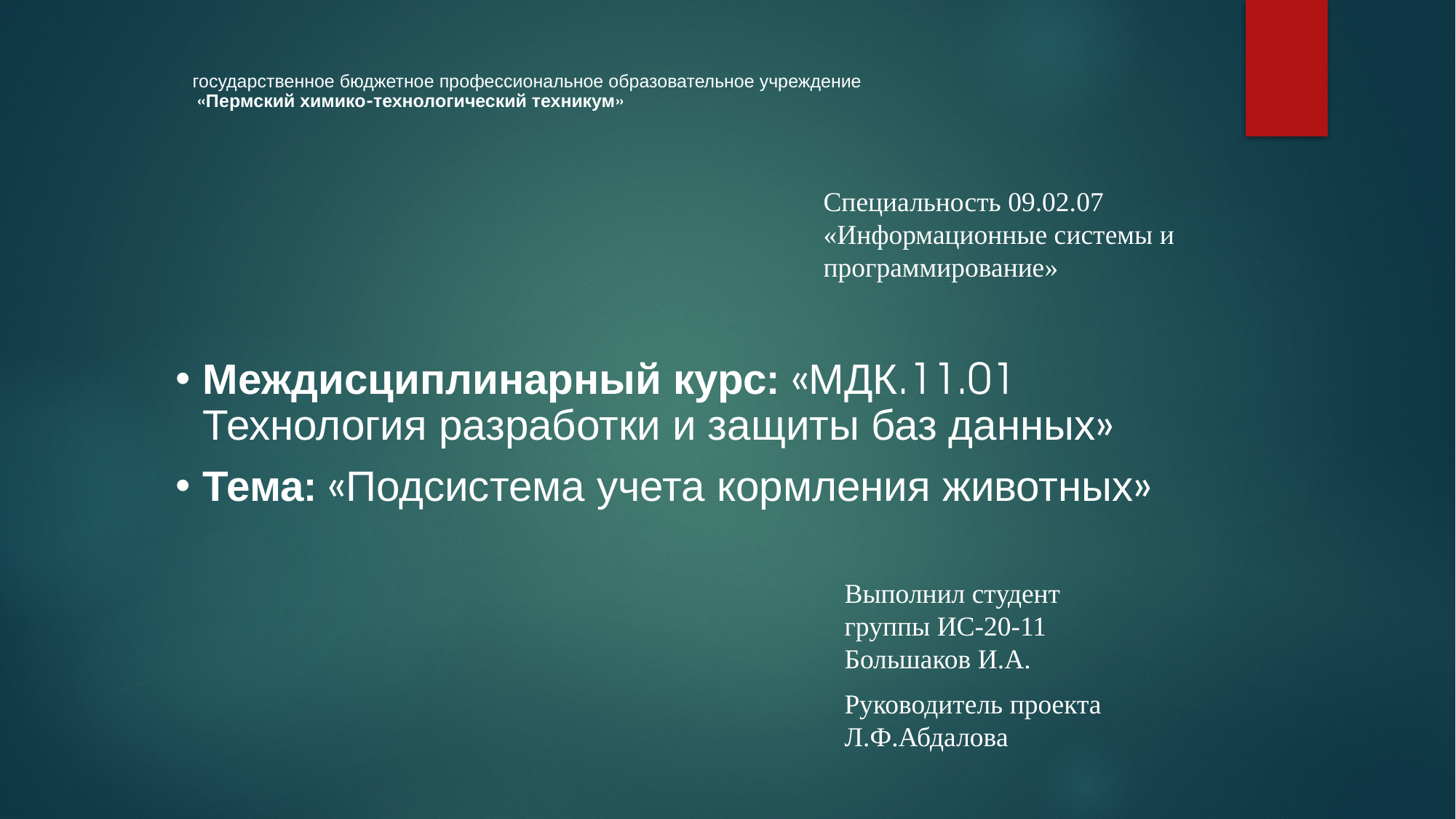

государственное бюджетное профессиональное образовательное учреждение
 «Пермский химико-технологический техникум»
Специальность 09.02.07
«Информационные системы и программирование»
Междисциплинарный курс: «МДК.11.01 Технология разработки и защиты баз данных»
Тема: «Подсистема учета кормления животных»
Выполнил студент
группы ИС-20-11
Большаков И.А.
Руководитель проекта
Л.Ф.Абдалова